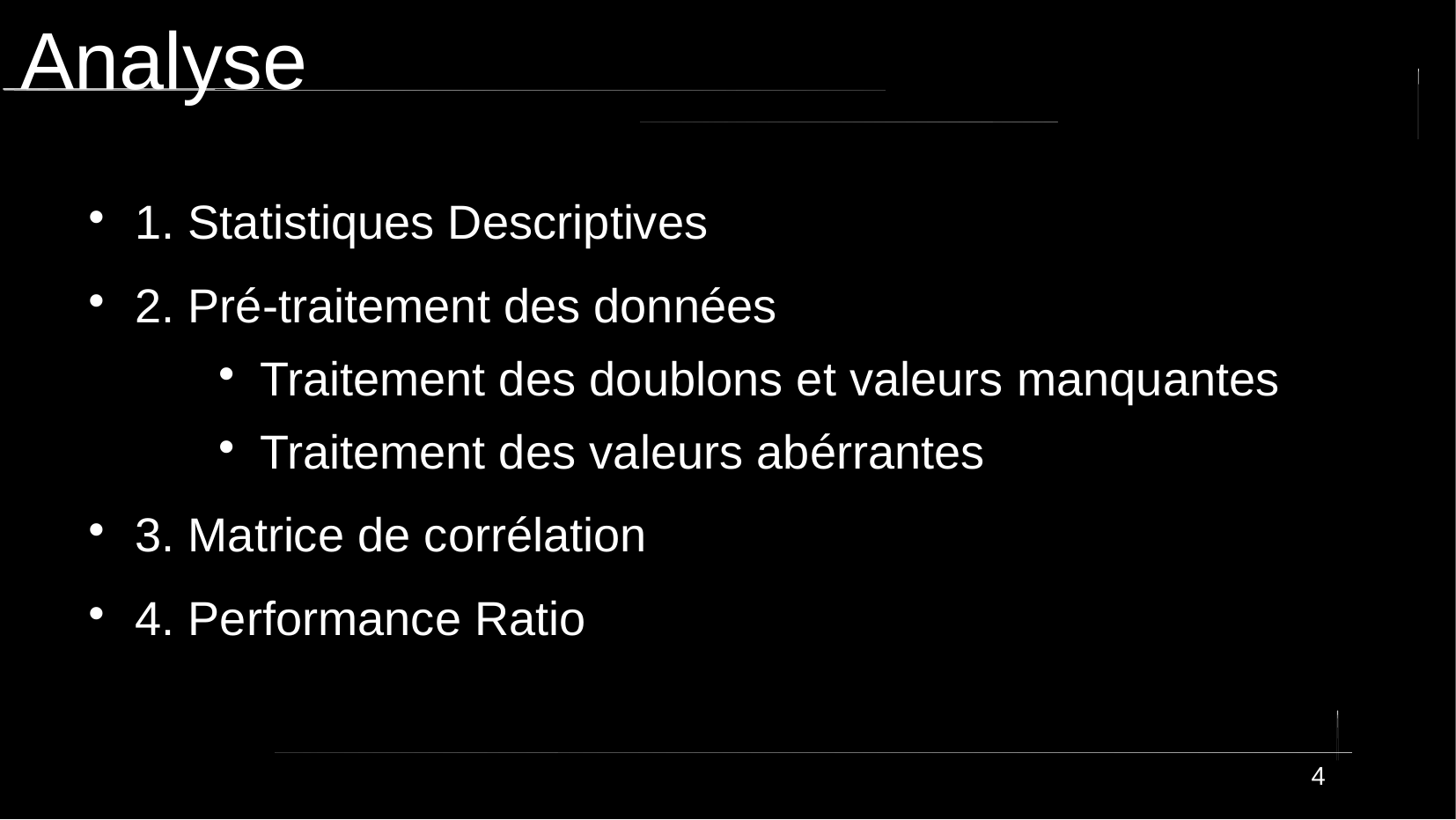

# Analyse
1. Statistiques Descriptives
2. Pré-traitement des données
Traitement des doublons et valeurs manquantes
Traitement des valeurs abérrantes
3. Matrice de corrélation
4. Performance Ratio

4